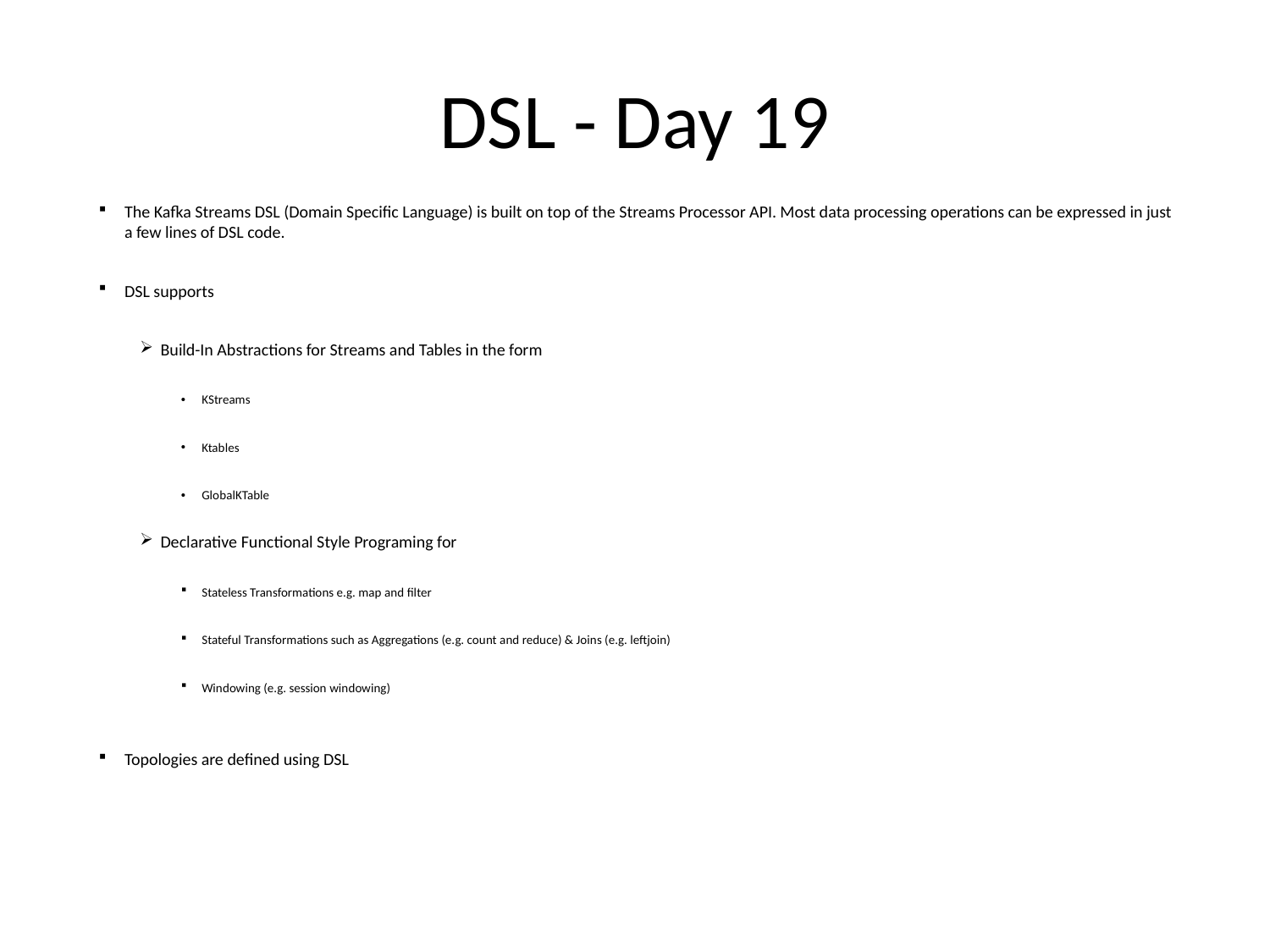

# DSL - Day 19

The Kafka Streams DSL (Domain Specific Language) is built on top of the Streams Processor API. Most data processing operations can be expressed in just a few lines of DSL code.

DSL supports

Build-In Abstractions for Streams and Tables in the form

KStreams

Ktables

GlobalKTable

Declarative Functional Style Programing for

Stateless Transformations e.g. map and filter

Stateful Transformations such as Aggregations (e.g. count and reduce) & Joins (e.g. leftjoin)

Windowing (e.g. session windowing)

Topologies are defined using DSL